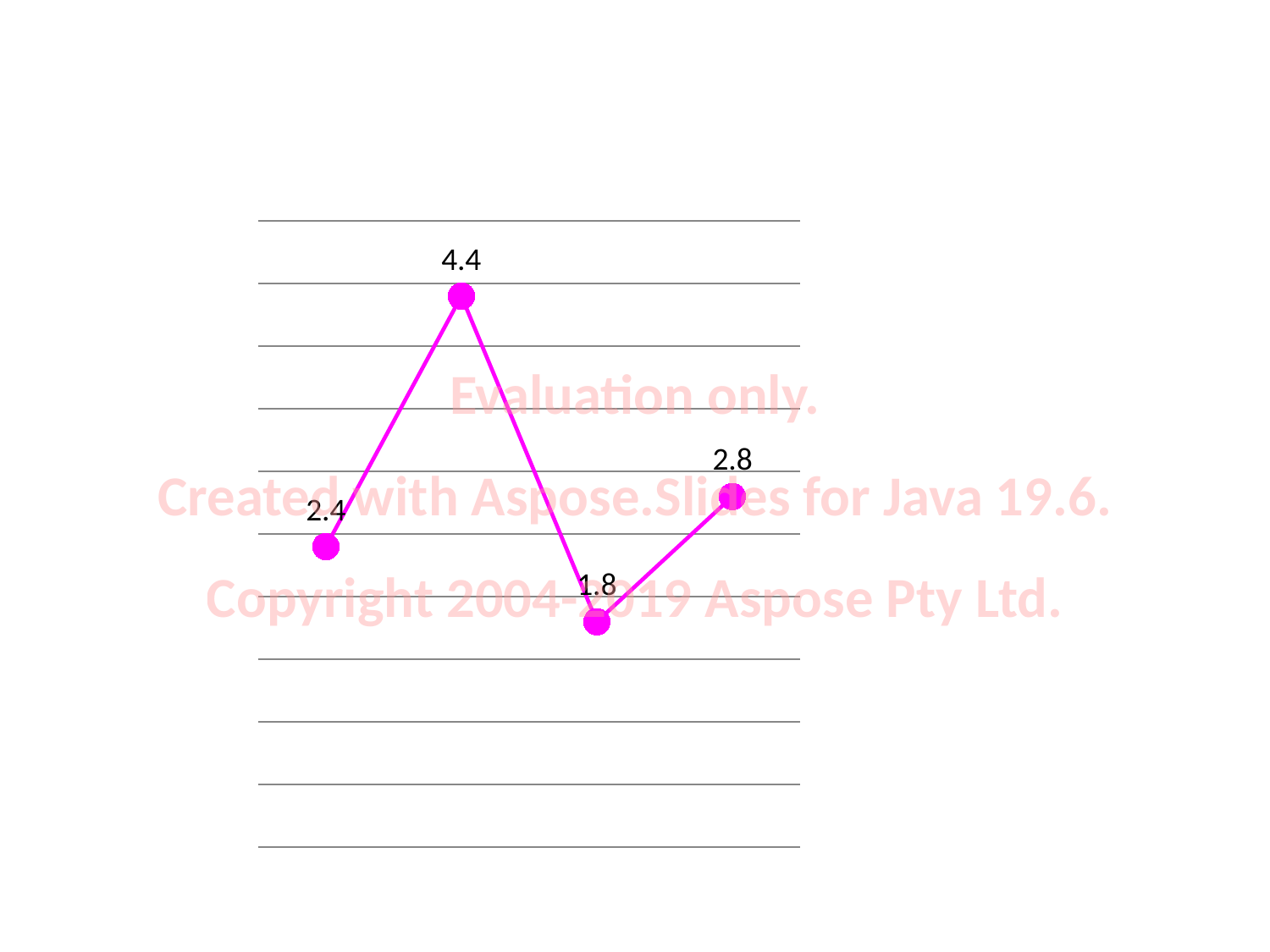

### Chart

| Category | Series 2 |
|---|---|
| Category 1 | 2.4 |
| Category 2 | 4.4 |
| Category 3 | 1.8 |
| Category 4 | 2.8 |
Evaluation only.
Created with Aspose.Slides for Java 19.6.
Copyright 2004-2019 Aspose Pty Ltd.